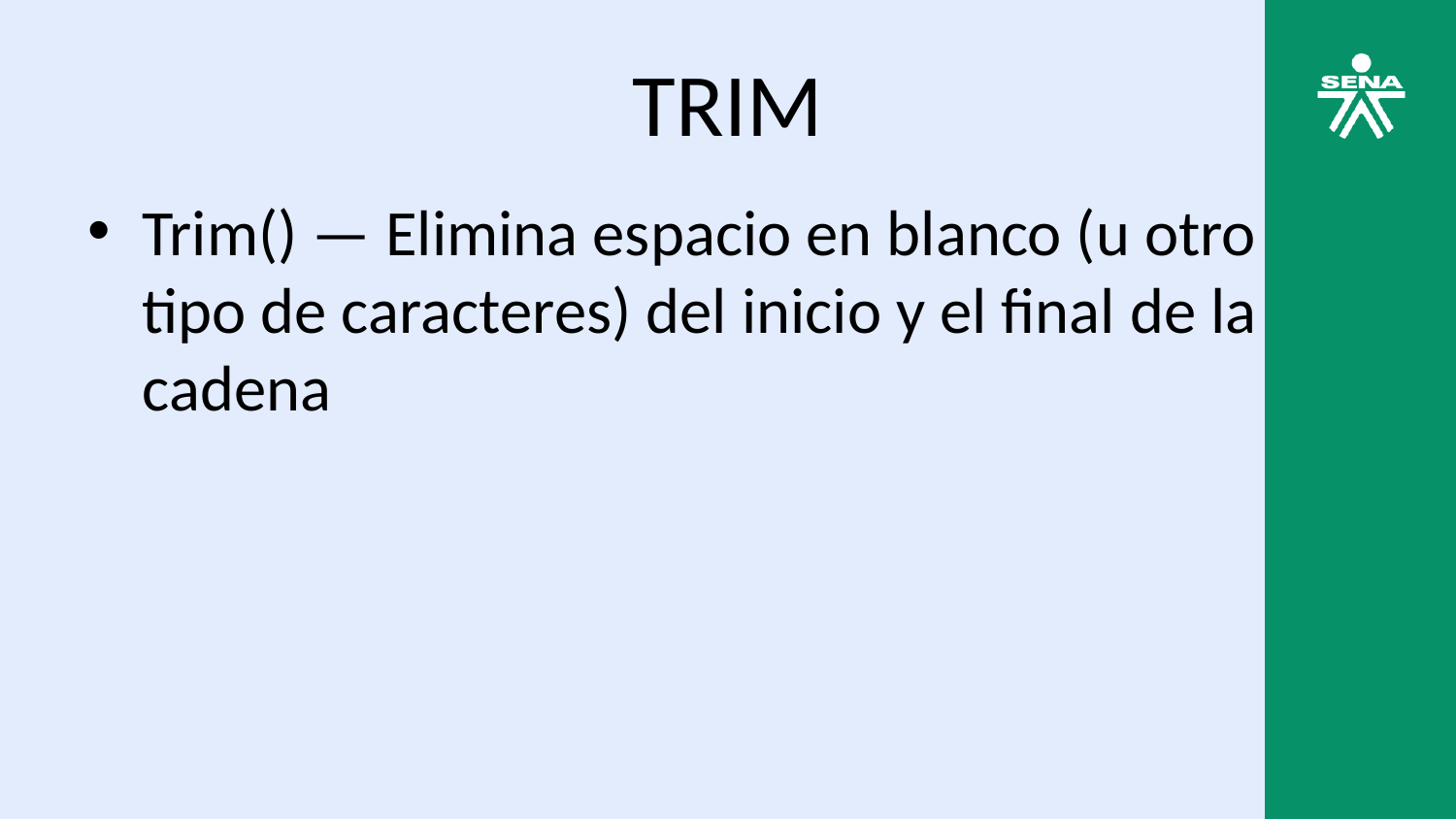

# TRIM
Trim() — Elimina espacio en blanco (u otro tipo de caracteres) del inicio y el final de la cadena